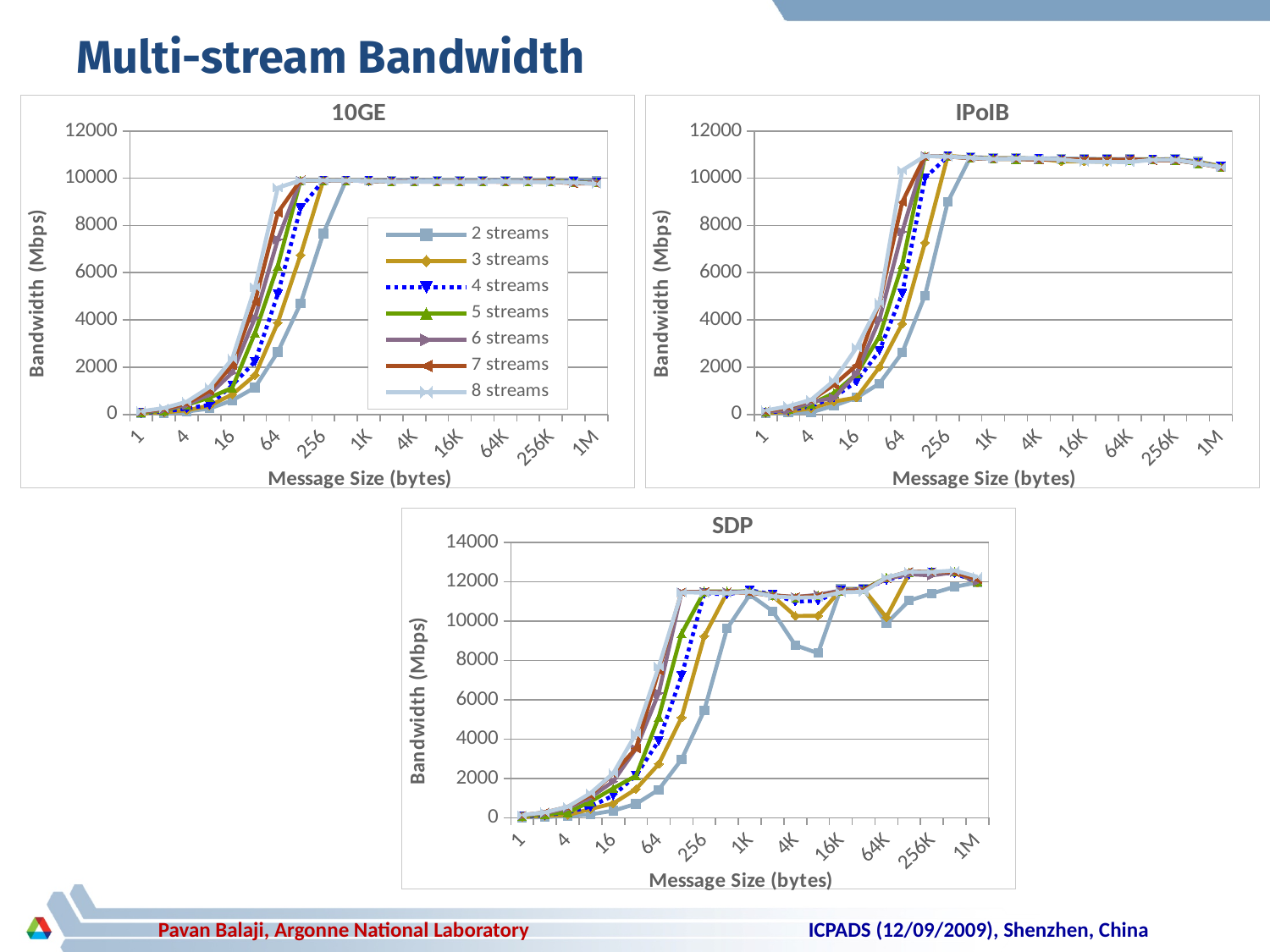

# Multi-stream Bandwidth

### Chart: 10GE

| Category | 2 streams | 3 streams | 4 streams | 5 streams | 6 streams | 7 streams | 8 streams |
|---|---|---|---|---|---|---|---|
| 1 | 29.45 | 45.21 | 61.98 | 82.75 | 101.49000000000002 | 117.78 | 135.38000000000005 |
| 2 | 57.12000000000001 | 86.19 | 123.08 | 162.85000000000005 | 199.46 | 232.59 | 267.18 |
| 4 | 118.42 | 177.26 | 250.3 | 400.9099999999999 | 411.4 | 470.57 | 535.3299999999998 |
| 8 | 248.4 | 368.6 | 405.96 | 709.0 | 857.7800000000002 | 1001.49 | 1152.3 |
| 16 | 593.02 | 846.13 | 1232.8899999999999 | 1125.07 | 1764.29 | 2074.93 | 2357.34 |
| 32 | 1137.1799999999998 | 1663.98 | 2239.34 | 3447.56 | 4091.0 | 4764.31 | 5395.43 |
| 64 | 2641.5 | 3885.4300000000007 | 5092.68 | 6296.23 | 7411.3600000000015 | 8542.81 | 9597.959999999992 |
| 128 | 4691.95 | 6752.45 | 8740.59 | 9907.49 | 9907.799999999996 | 9913.27 | 9911.799999999996 |
| 256 | 7657.98 | 9909.03 | 9909.06 | 9910.48 | 9910.53 | 9912.09 | 9911.39 |
| 512 | 9908.719999999996 | 9906.94 | 9902.77 | 9906.1 | 9907.09 | 9908.09 | 9907.719999999996 |
| 1K | 9905.28 | 9901.49 | 9879.29 | 9891.44 | 9886.51 | 9883.52 | 9888.6 |
| 2K | 9905.83 | 9849.02 | 9871.91 | 9866.01 | 9879.15 | 9867.94 | 9858.19 |
| 4K | 9905.33 | 9863.91 | 9873.949999999995 | 9862.49 | 9858.799999999996 | 9870.299999999996 | 9861.629999999996 |
| 8K | 9905.359999999993 | 9870.62 | 9863.06 | 9870.730000000003 | 9852.32 | 9853.06 | 9864.0 |
| 16K | 9904.240000000003 | 9858.09 | 9862.209999999995 | 9862.32 | 9872.209999999995 | 9852.61 | 9848.04 |
| 32K | 9903.26 | 9861.62 | 9872.65 | 9859.77 | 9856.39 | 9869.129999999996 | 9857.25 |
| 64K | 9902.959999999992 | 9869.879999999992 | 9867.9 | 9866.140000000003 | 9850.84 | 9846.5 | 9865.61 |
| 128K | 9904.91 | 9859.969999999992 | 9857.730000000003 | 9862.730000000003 | 9871.89 | 9849.349999999995 | 9841.959999999992 |
| 256K | 9905.89 | 9903.959999999992 | 9859.54 | 9850.57 | 9849.6 | 9859.43 | 9839.59 |
| 512K | 9897.83 | 9840.0 | 9849.9 | 9835.59 | 9810.9 | 9780.58 | 9820.56 |
| 1M | 9905.57 | 9819.89 | 9831.7 | 9841.99 | 9831.299999999996 | 9778.879999999992 | 9765.62 |

### Chart: IPoIB

| Category | 2 streams | 3 streams | 4 streams | 5 streams | 6 streams | 7 streams | 8 streams |
|---|---|---|---|---|---|---|---|
| 1 | 36.73000000000001 | 55.37 | 79.45 | 100.94000000000003 | 123.13 | 146.58 | 167.4 |
| 2 | 77.36999999999999 | 111.94000000000003 | 162.78 | 207.1 | 174.37 | 297.17 | 346.0 |
| 4 | 87.38 | 259.41 | 352.9299999999999 | 440.7899999999999 | 526.26 | 611.02 | 621.25 |
| 8 | 367.69 | 545.8099999999997 | 728.51 | 903.3299999999998 | 697.15 | 1252.96 | 1430.81 |
| 16 | 709.49 | 713.1700000000002 | 1390.2 | 1721.32 | 1736.9 | 2088.74 | 2837.05 |
| 32 | 1307.36 | 2005.3 | 2704.08 | 3303.27 | 4018.5 | 4734.860000000002 | 4719.67 |
| 64 | 2617.390000000001 | 3839.75 | 5127.02 | 6353.68 | 7741.35 | 8991.65 | 10337.82 |
| 128 | 5035.72 | 7273.02 | 10009.32 | 10946.76 | 10946.28 | 10942.54 | 10940.51 |
| 256 | 8988.79 | 10950.19 | 10930.81 | 10923.18 | 10922.06 | 10919.28 | 10916.59 |
| 512 | 10902.19 | 10878.720000000003 | 10869.46 | 10859.6 | 10852.230000000003 | 10850.740000000003 | 10870.7 |
| 1K | 10858.44 | 10841.740000000003 | 10835.57 | 10828.26 | 10815.78 | 10822.92 | 10816.02 |
| 2K | 10861.42 | 10850.81 | 10822.51 | 10813.61 | 10816.76 | 10818.69 | 10834.17 |
| 4K | 10843.38 | 10821.55 | 10827.09 | 10806.53 | 10791.55 | 10793.730000000003 | 10837.62 |
| 8K | 10836.06 | 10716.18 | 10789.2 | 10788.640000000003 | 10800.67 | 10805.849999999997 | 10797.27 |
| 16K | 10823.220000000003 | 10712.210000000003 | 10794.78 | 10789.58 | 10790.0 | 10785.65 | 10700.34 |
| 32K | 10814.07 | 10702.91 | 10787.730000000003 | 10786.5 | 10771.98 | 10784.66 | 10691.2 |
| 64K | 10811.83 | 10799.77 | 10774.730000000003 | 10774.62 | 10806.88 | 10776.369999999995 | 10685.18 |
| 128K | 10803.630000000003 | 10807.5 | 10797.55 | 10793.18 | 10765.75 | 10766.359999999995 | 10781.3 |
| 256K | 10816.06 | 10782.48 | 10783.58 | 10764.42 | 10764.96 | 10766.44 | 10777.53 |
| 512K | 10716.41 | 10677.97 | 10648.83 | 10631.12 | 10636.12 | 10634.69 | 10631.26 |
| 1M | 10512.630000000003 | 10509.9 | 10491.34 | 10482.459999999992 | 10458.57 | 10457.91 | 10474.08 |

### Chart: SDP

| Category | 2 streams | 3 streams | 4 streams | 5 streams | 6 streams | 7 streams | 8 streams |
|---|---|---|---|---|---|---|---|
| 1 | 20.59 | 36.32 | 68.28 | 93.61 | 122.56 | 140.68 | 141.23 |
| 2 | 41.35 | 107.39 | 136.68 | 184.67 | 239.60999999999999 | 277.0 | 275.87 |
| 4 | 89.6 | 141.86 | 278.7899999999999 | 276.86 | 493.24 | 555.49 | 560.73 |
| 8 | 172.41 | 452.37 | 573.38 | 822.41 | 1036.96 | 1160.29 | 1256.32 |
| 16 | 365.9299999999999 | 733.66 | 1134.3899999999999 | 1506.49 | 1853.52 | 2265.7799999999997 | 2261.59 |
| 32 | 709.7 | 1462.54 | 2150.36 | 2135.58 | 3513.58 | 3531.6 | 4284.0 |
| 64 | 1436.01 | 2737.04 | 3925.71 | 5126.3200000000015 | 6346.8 | 7502.01 | 7684.89 |
| 128 | 2970.310000000001 | 5099.8 | 7225.02 | 9369.640000000003 | 11478.26 | 11483.18 | 11468.09 |
| 256 | 5472.57 | 9234.52 | 11426.740000000003 | 11510.0 | 11504.83 | 11488.359999999995 | 11455.57 |
| 512 | 9621.03 | 11443.98 | 11359.08 | 11514.34 | 11494.33 | 11466.859999999995 | 11432.57 |
| 1K | 11349.16 | 11543.75 | 11573.27 | 11520.19 | 11497.43 | 11453.91 | 11499.09 |
| 2K | 10518.09 | 11289.93 | 11369.25 | 11335.240000000003 | 11324.449999999997 | 11292.7 | 11267.84 |
| 4K | 8780.6 | 10267.37 | 10996.17 | 11188.83 | 11230.44 | 11237.17 | 11201.04 |
| 8K | 8373.25 | 10277.740000000003 | 11042.9 | 11320.140000000003 | 11343.6 | 11290.53 | 11218.12 |
| 16K | 11656.88 | 11604.61 | 11579.62 | 11535.7 | 11562.849999999997 | 11503.93 | 11468.57 |
| 32K | 11654.62 | 11626.79 | 11617.61 | 11605.83 | 11588.41 | 11580.33 | 11497.5 |
| 64K | 9882.59 | 10201.11 | 12100.84 | 12213.3 | 12158.29 | 12189.76 | 12224.33 |
| 128K | 11048.15 | 12411.58 | 12370.4 | 12479.230000000003 | 12393.89 | 12537.41 | 12511.67 |
| 256K | 11414.1 | 12425.849999999997 | 12473.33 | 12514.9 | 12328.03 | 12504.53 | 12504.26 |
| 512K | 11748.52 | 12486.67 | 12426.230000000003 | 12510.27 | 12494.05 | 12497.730000000003 | 12580.32 |
| 1M | 11973.08 | 11958.69 | 12011.859999999995 | 12029.66 | 12032.449999999997 | 12132.359999999995 | 12258.29 |
ICPADS (12/09/2009), Shenzhen, China